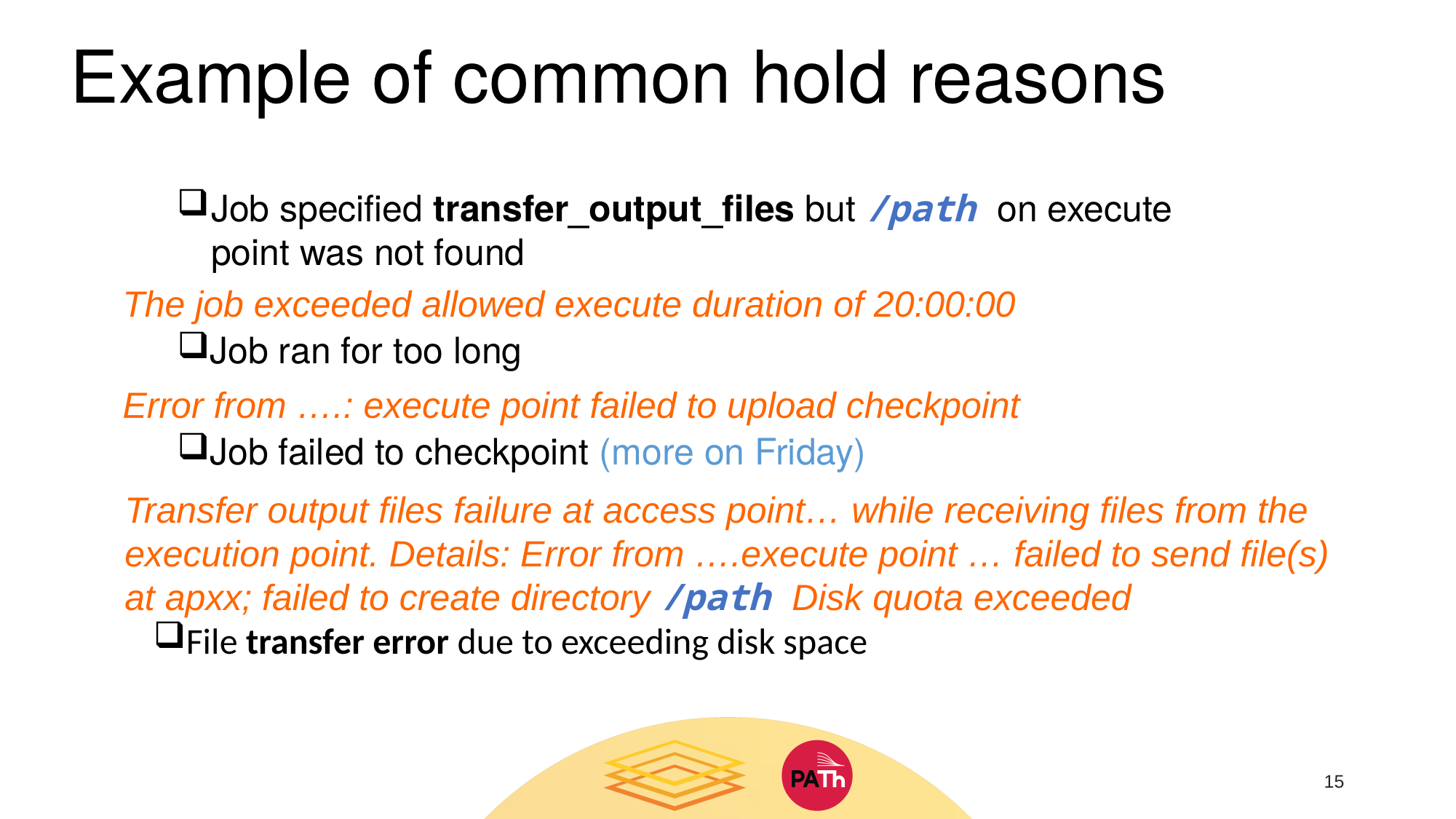

# Example of common hold reasons
Job specified transfer_output_files but /path on execute point was not found
The job exceeded allowed execute duration of 20:00:00
Job ran for too long
Error from ….: execute point failed to upload checkpoint
Job failed to checkpoint (more on Friday)
Transfer output files failure at access point… while receiving files from the execution point. Details: Error from ….execute point … failed to send file(s) at apxx; failed to create directory /path Disk quota exceeded
File transfer error due to exceeding disk space
15